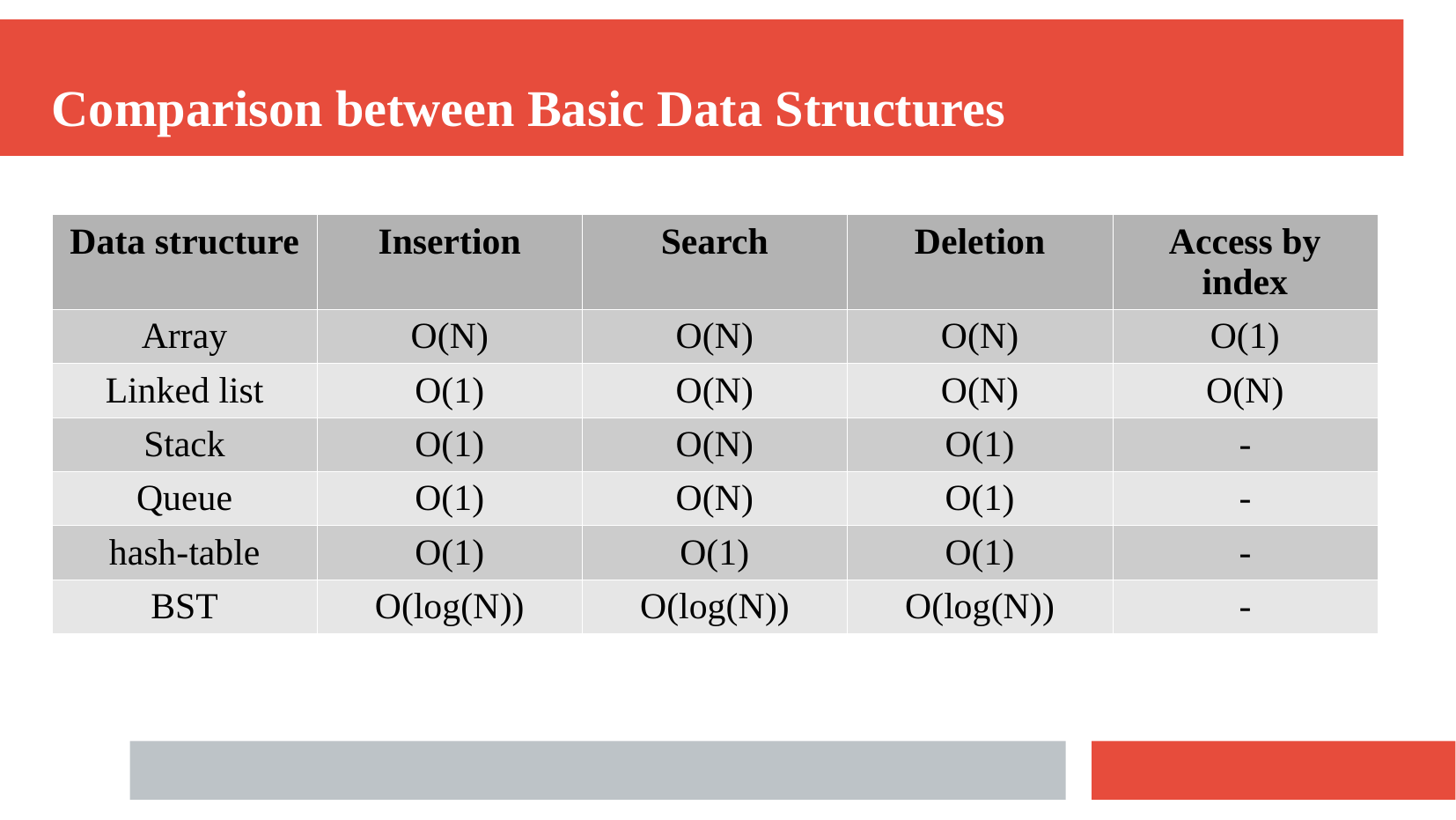

Comparison between Basic Data Structures
| Data structure | Insertion | Search | Deletion | Access by index |
| --- | --- | --- | --- | --- |
| Array | O(N) | O(N) | O(N) | O(1) |
| Linked list | O(1) | O(N) | O(N) | O(N) |
| Stack | O(1) | O(N) | O(1) | - |
| Queue | O(1) | O(N) | O(1) | - |
| hash-table | O(1) | O(1) | O(1) | - |
| BST | O(log(N)) | O(log(N)) | O(log(N)) | - |